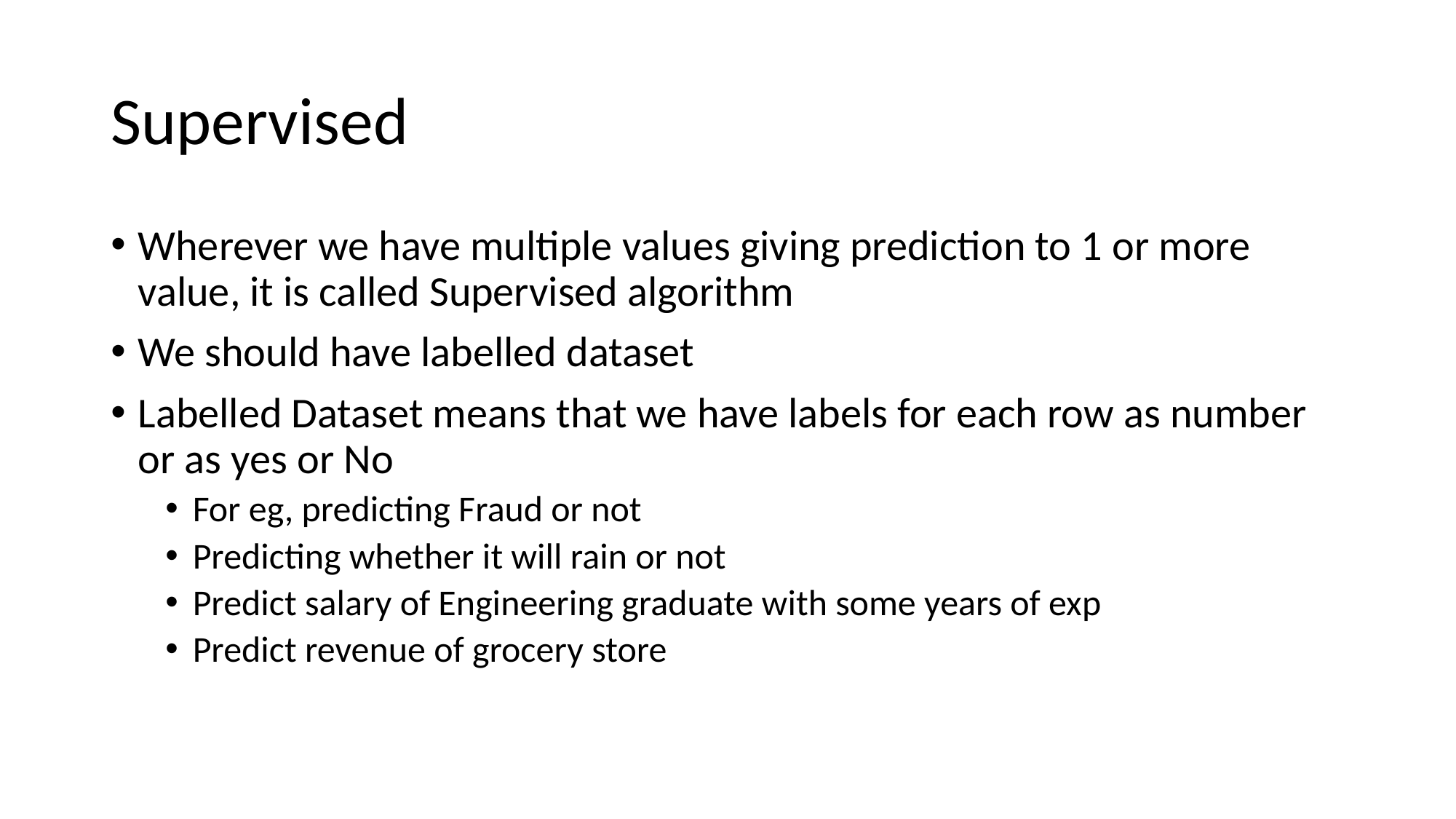

Supervised
Wherever we have multiple values giving prediction to 1 or more value, it is called Supervised algorithm
We should have labelled dataset
Labelled Dataset means that we have labels for each row as number or as yes or No
For eg, predicting Fraud or not
Predicting whether it will rain or not
Predict salary of Engineering graduate with some years of exp
Predict revenue of grocery store